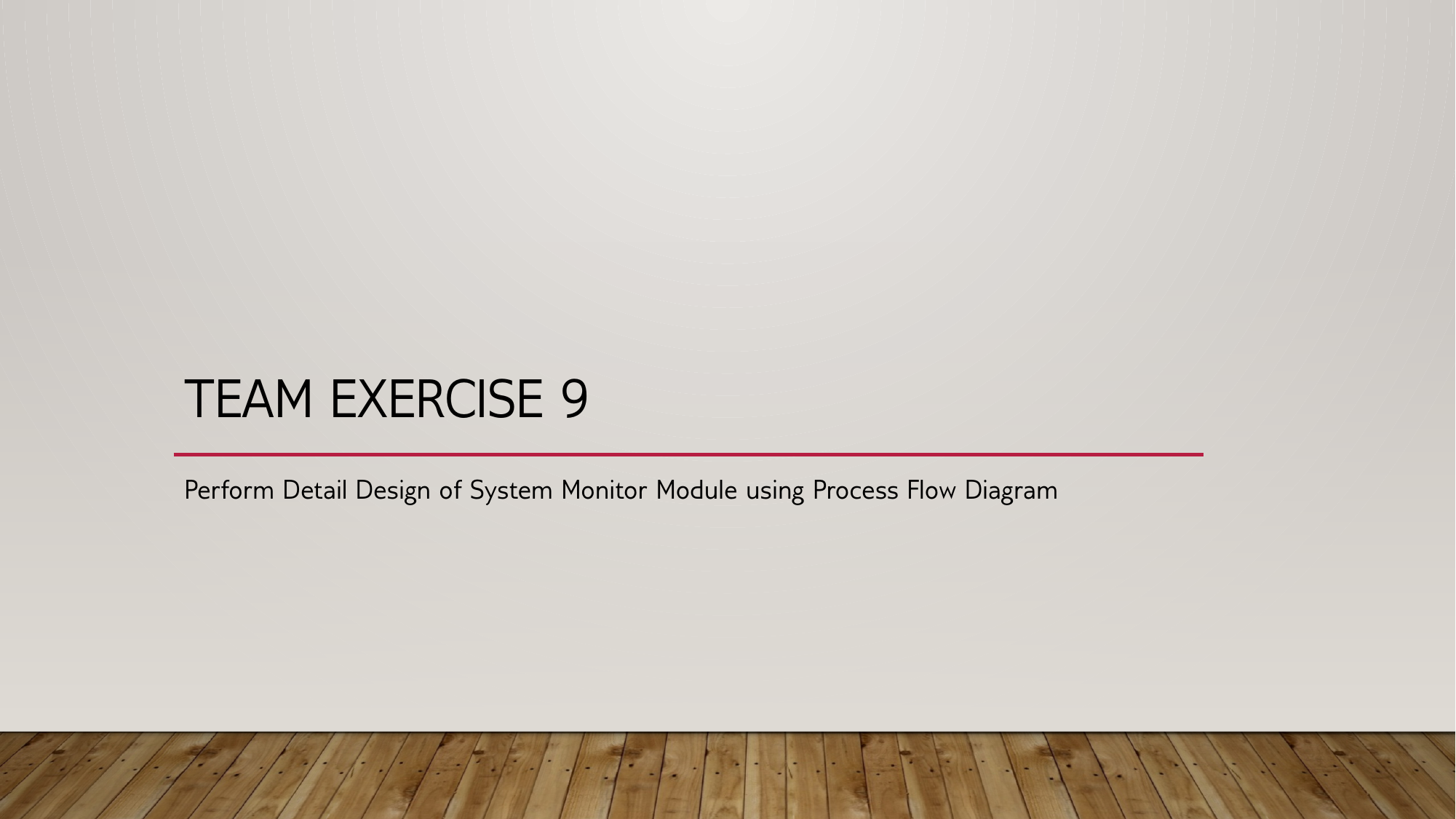

# Team Exercise 9
Perform Detail Design of System Monitor Module using Process Flow Diagram